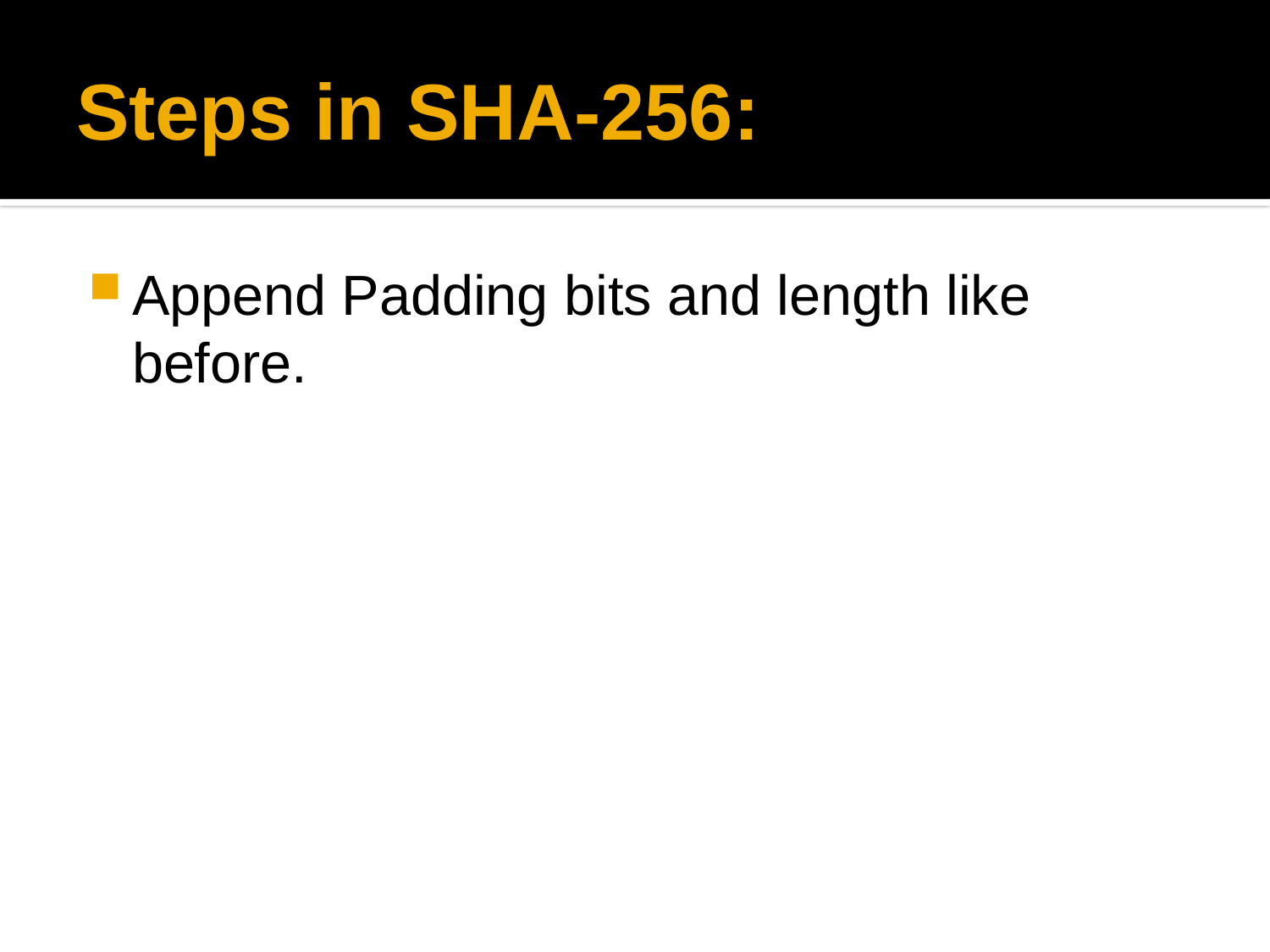

# Steps in SHA-256:
Append Padding bits and length like before.